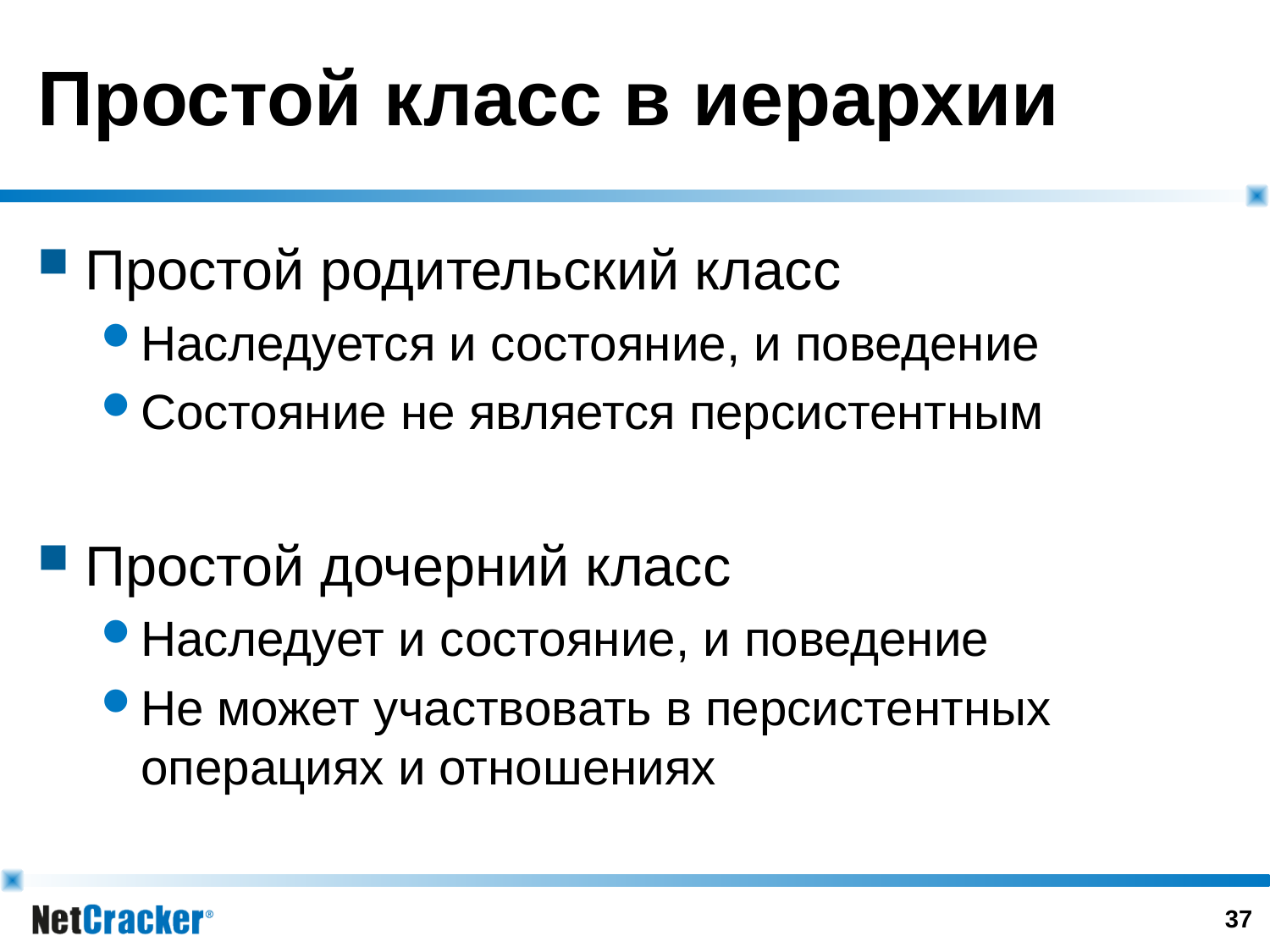

# Простой класс в иерархии
Простой родительский класс
Наследуется и состояние, и поведение
Состояние не является персистентным

Простой дочерний класс
Наследует и состояние, и поведение
Не может участвовать в персистентных операциях и отношениях
37